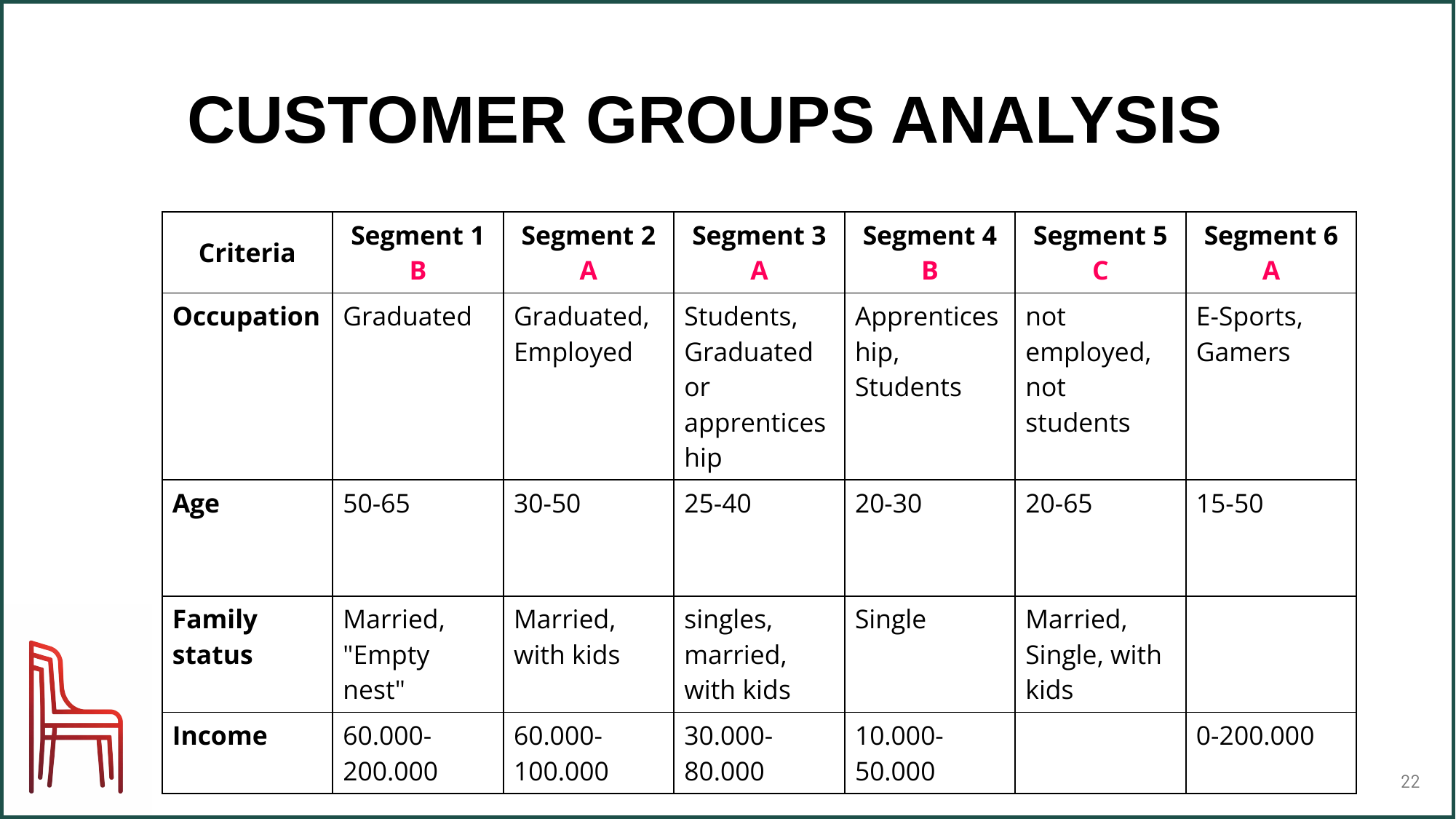

# CUSTOMER GROUPS ANALYSIS
| Criteria | Segment 1 B | Segment 2 A | Segment 3 A | Segment 4 B | Segment 5 C | Segment 6 A |
| --- | --- | --- | --- | --- | --- | --- |
| Occupation | Graduated | Graduated, Employed | Students, Graduated or apprenticeship | Apprenticeship, Students | not employed, not students | E-Sports, Gamers |
| Age | 50-65 | 30-50 | 25-40 | 20-30 | 20-65 | 15-50 |
| Family status | Married, "Empty nest" | Married, with kids | singles, married, with kids | Single | Married, Single, with kids |  |
| Income | 60.000-200.000 | 60.000-100.000 | 30.000-80.000 | 10.000-50.000 |  | 0-200.000 |

22